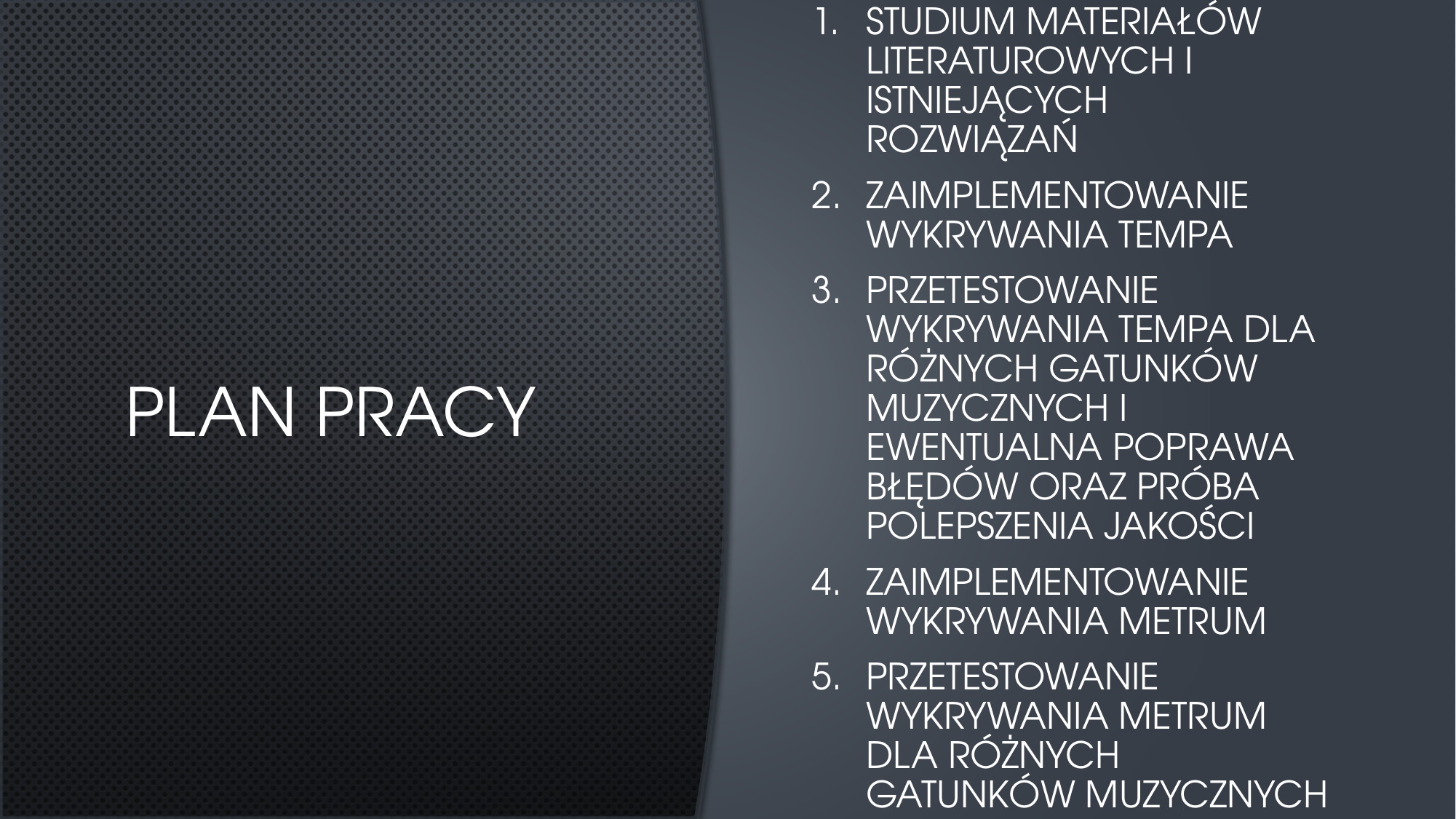

# Plan pracy
Studium materiałów literaturowych i istniejących rozwiązań
Zaimplementowanie wykrywania tempa
Przetestowanie wykrywania tempa dla różnych gatunków muzycznych i ewentualna poprawa błędów oraz próba polepszenia jakości
Zaimplementowanie wykrywania metrum
Przetestowanie wykrywania metrum dla różnych gatunków muzycznych